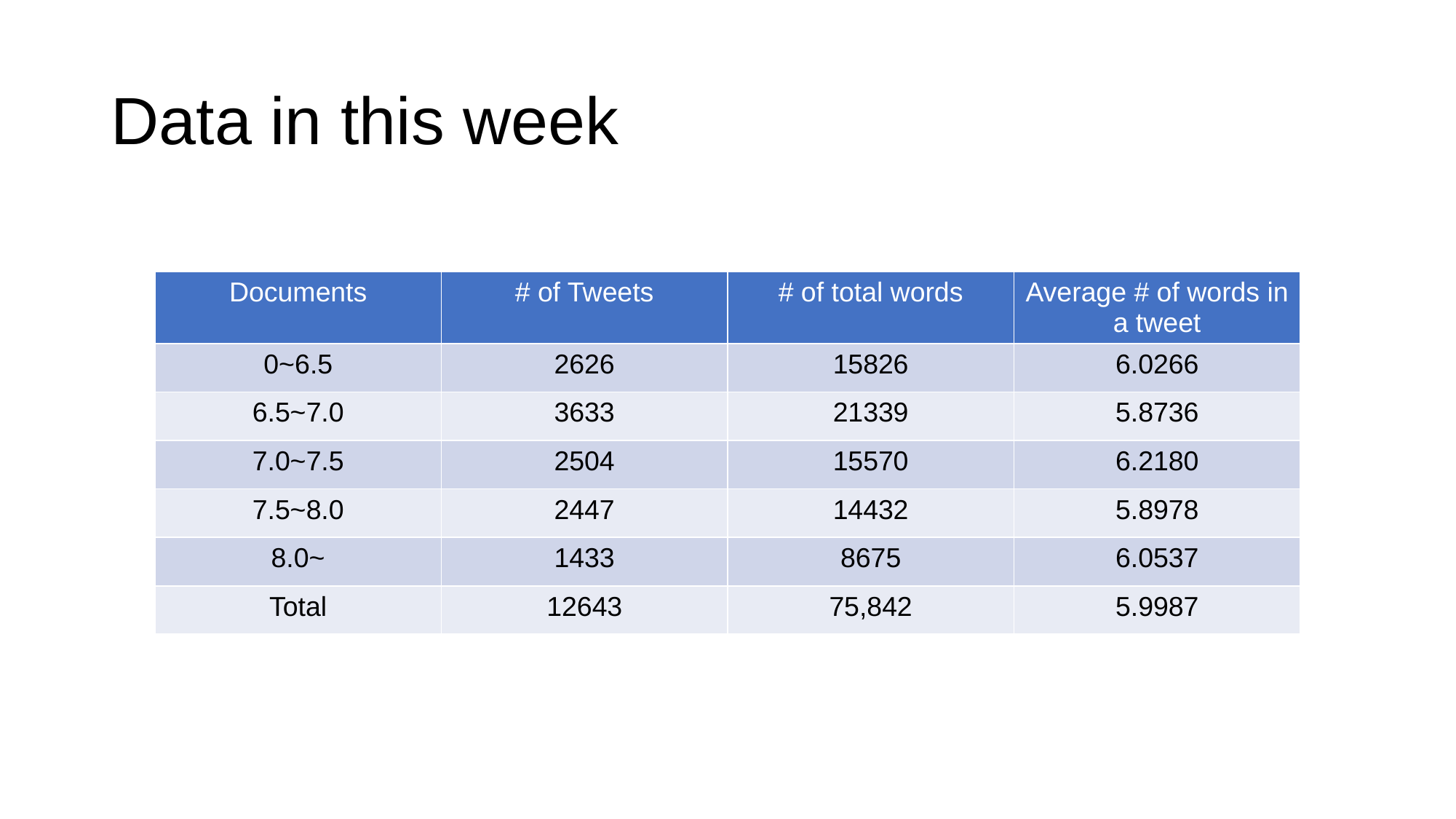

# Data in this week
| Documents | # of Tweets | # of total words | Average # of words in a tweet |
| --- | --- | --- | --- |
| 0~6.5 | 2626 | 15826 | 6.0266 |
| 6.5~7.0 | 3633 | 21339 | 5.8736 |
| 7.0~7.5 | 2504 | 15570 | 6.2180 |
| 7.5~8.0 | 2447 | 14432 | 5.8978 |
| 8.0~ | 1433 | 8675 | 6.0537 |
| Total | 12643 | 75,842 | 5.9987 |